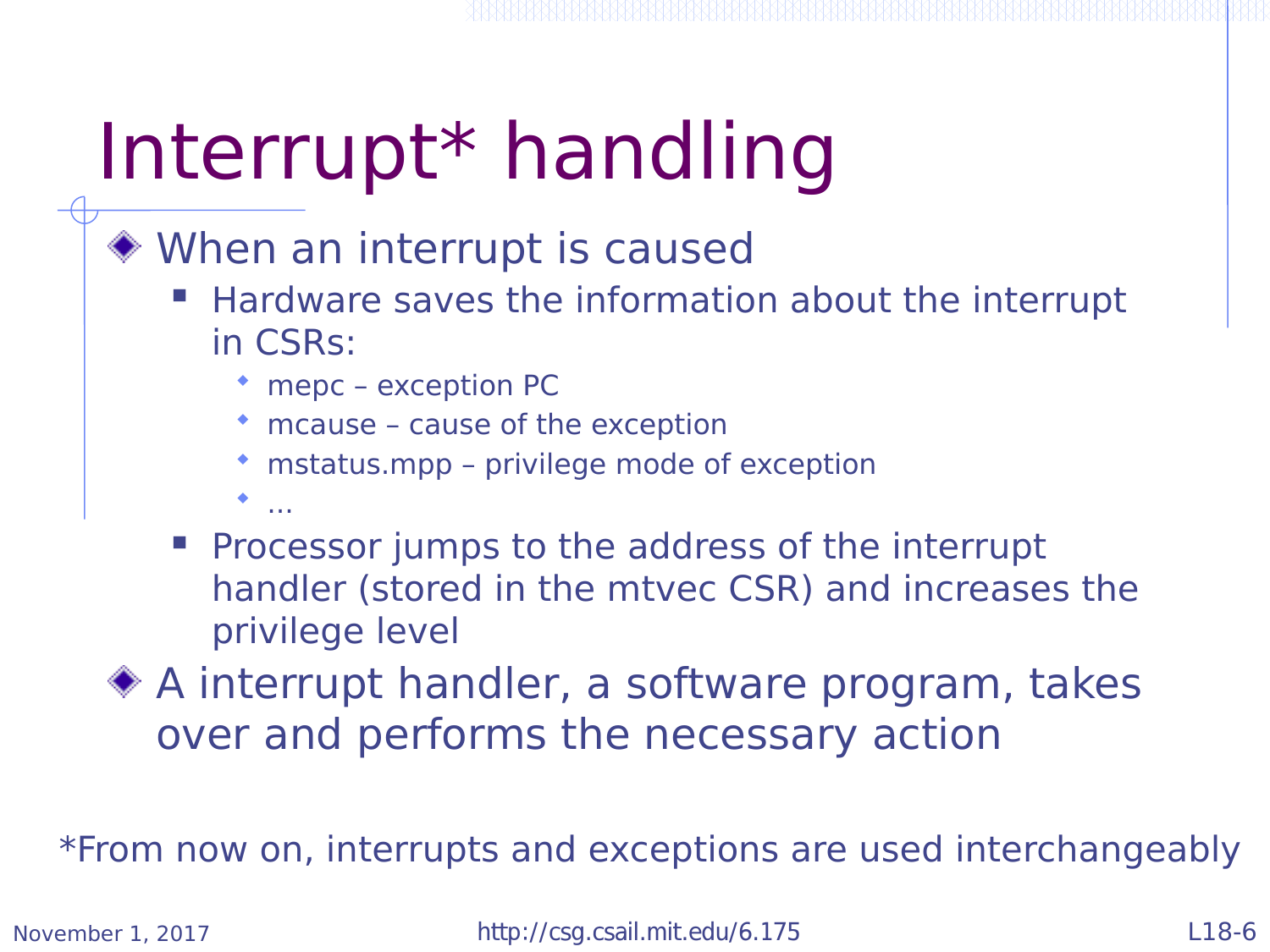

# Interrupt* handling
When an interrupt is caused
Hardware saves the information about the interrupt in CSRs:
mepc – exception PC
mcause – cause of the exception
mstatus.mpp – privilege mode of exception
...
Processor jumps to the address of the interrupt handler (stored in the mtvec CSR) and increases the privilege level
A interrupt handler, a software program, takes over and performs the necessary action
*From now on, interrupts and exceptions are used interchangeably
November 1, 2017
http://csg.csail.mit.edu/6.175
L18-6